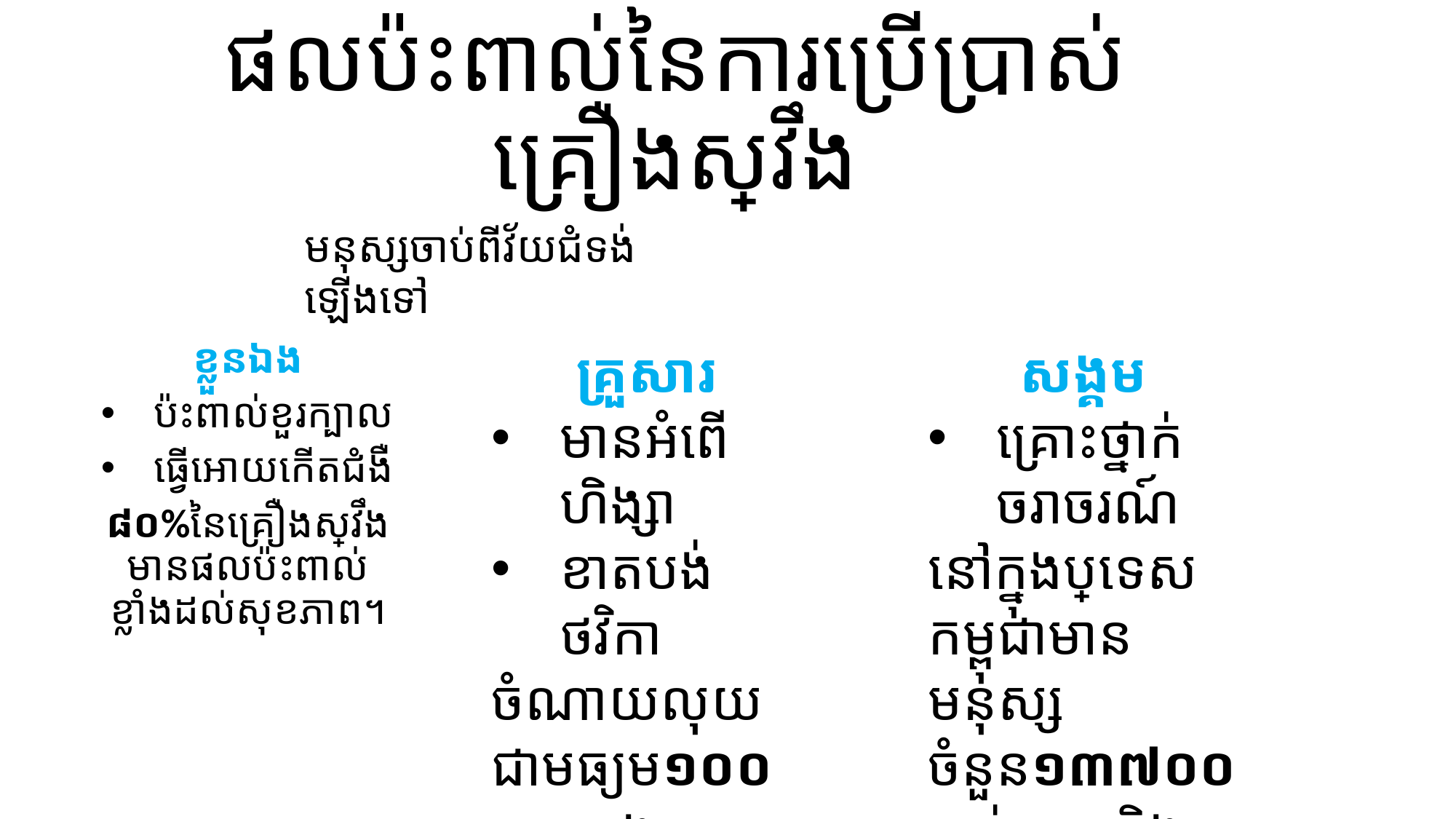

# ផលប៉ះពាល់នៃការប្រើប្រាស់គ្រឿងស្រវឹង
មនុស្សចាប់ពីវ័យជំទង់ឡើងទៅ

ខ្លួនឯង
ប៉ះពាល់ខួរក្បាល
ធ្វើអោយកើតជំងឺ
៨០%នៃគ្រឿងស្រវឹងមានផលប៉ះពាល់ខ្លាំងដល់សុខភាព។

គ្រួសារ
មានអំពើហិង្សា
ខាតបង់ថវិកា
ចំណាយលុយជាមធ្យម១០០០០៛ក្នុងការទិញគ្រឿងស្រវឹង។
សង្គម
គ្រោះថ្នាក់ចរាចរណ៍
នៅក្នុងប្រទេសកម្ពុជាមានមនុស្សចំនួន១៣៧០០នាក់របួសនិងមានមនុស្សចំនួន២០០០នាក់ស្លាប់(២០១៩)។